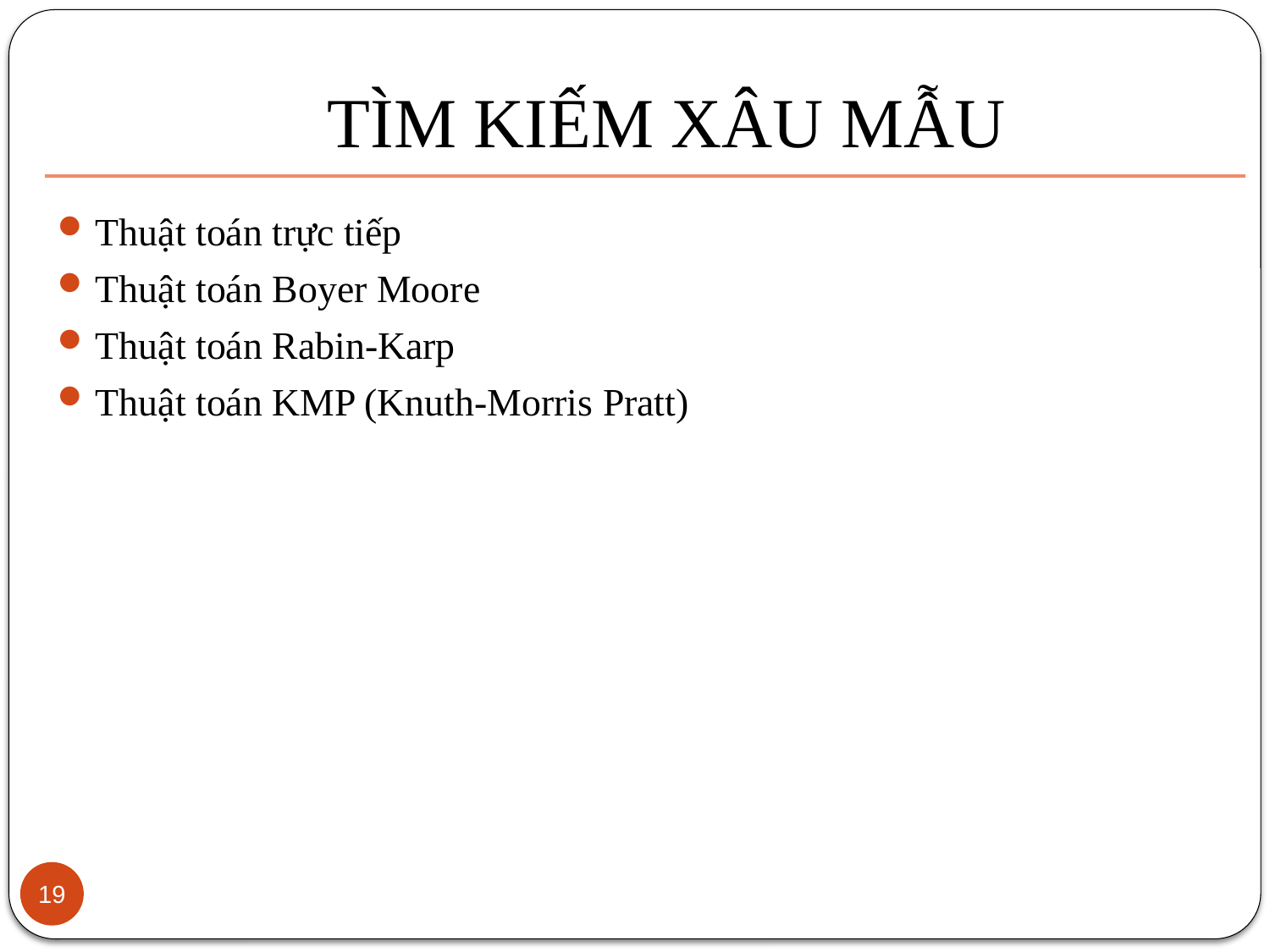

# TÌM KIẾM XÂU MẪU
Thuật toán trực tiếp
Thuật toán Boyer Moore
Thuật toán Rabin-Karp
Thuật toán KMP (Knuth-Morris Pratt)

19